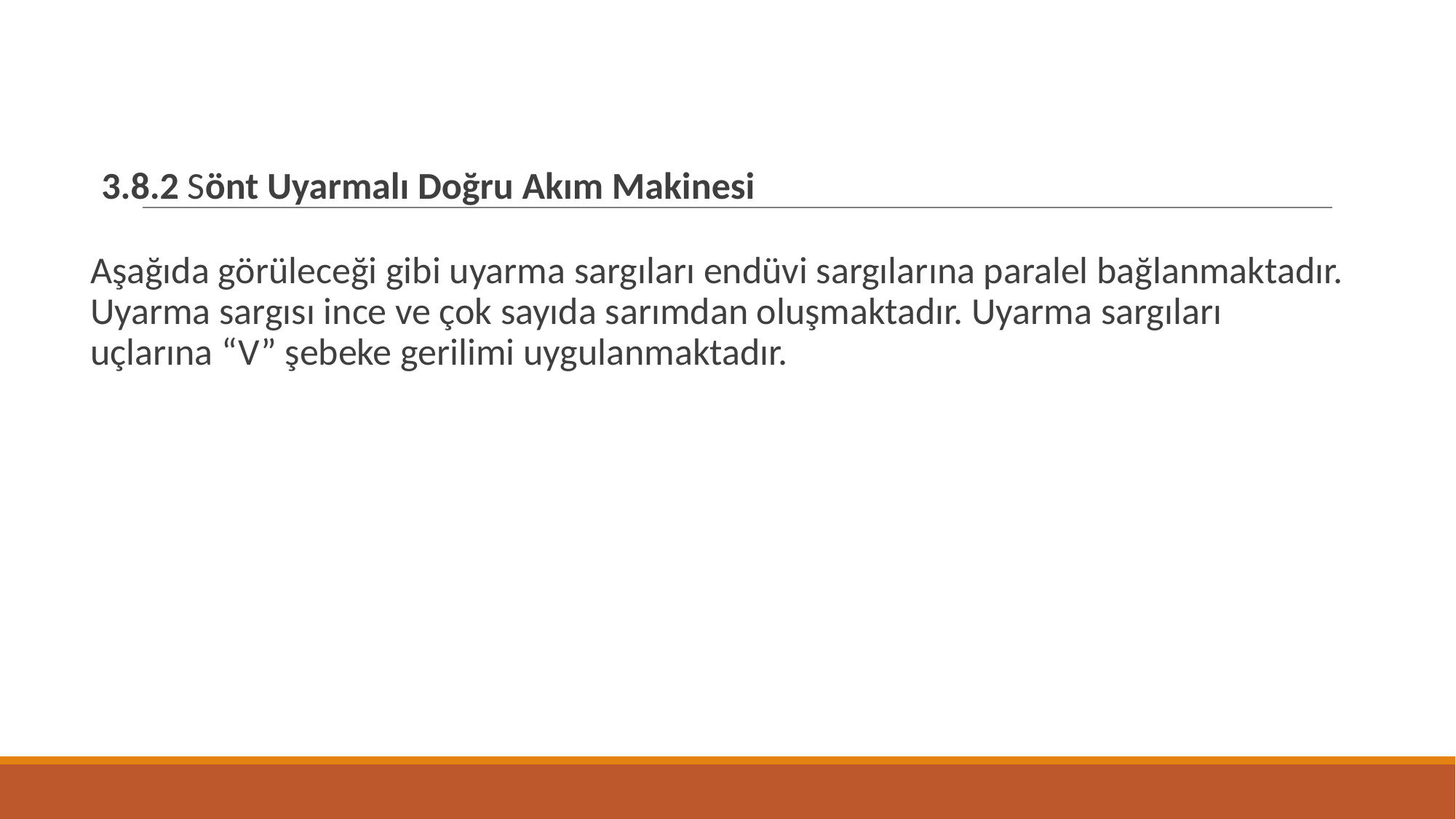

# 3.8.2 Sönt Uyarmalı Doğru Akım Makinesi
Aşağıda görüleceği gibi uyarma sargıları endüvi sargılarına paralel bağlanmaktadır. Uyarma sargısı ince ve çok sayıda sarımdan oluşmaktadır. Uyarma sargıları uçlarına “V” şebeke gerilimi uygulanmaktadır.